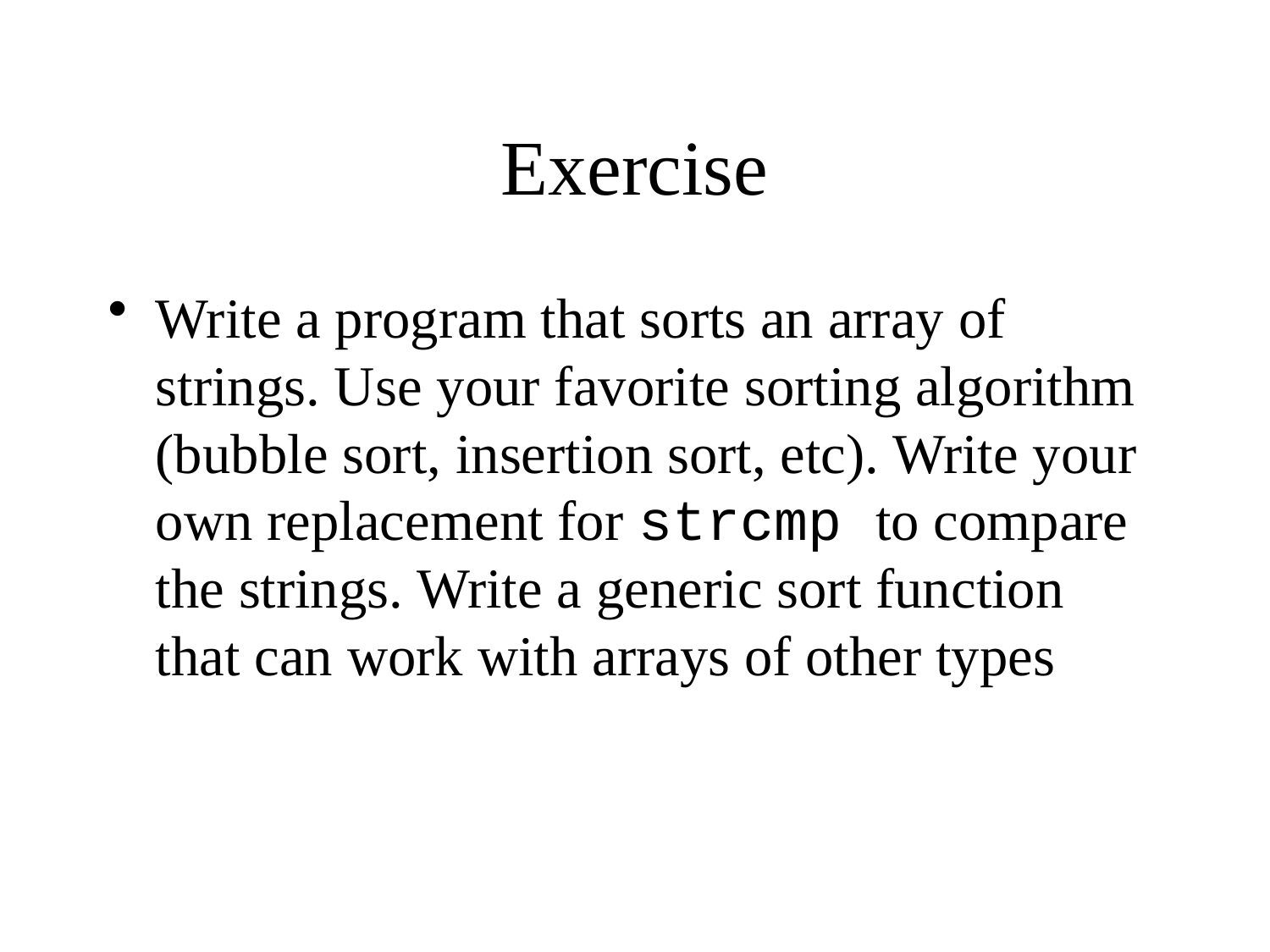

# Exercise
Write a program that sorts an array of strings. Use your favorite sorting algorithm (bubble sort, insertion sort, etc). Write your own replacement for strcmp to compare the strings. Write a generic sort function that can work with arrays of other types